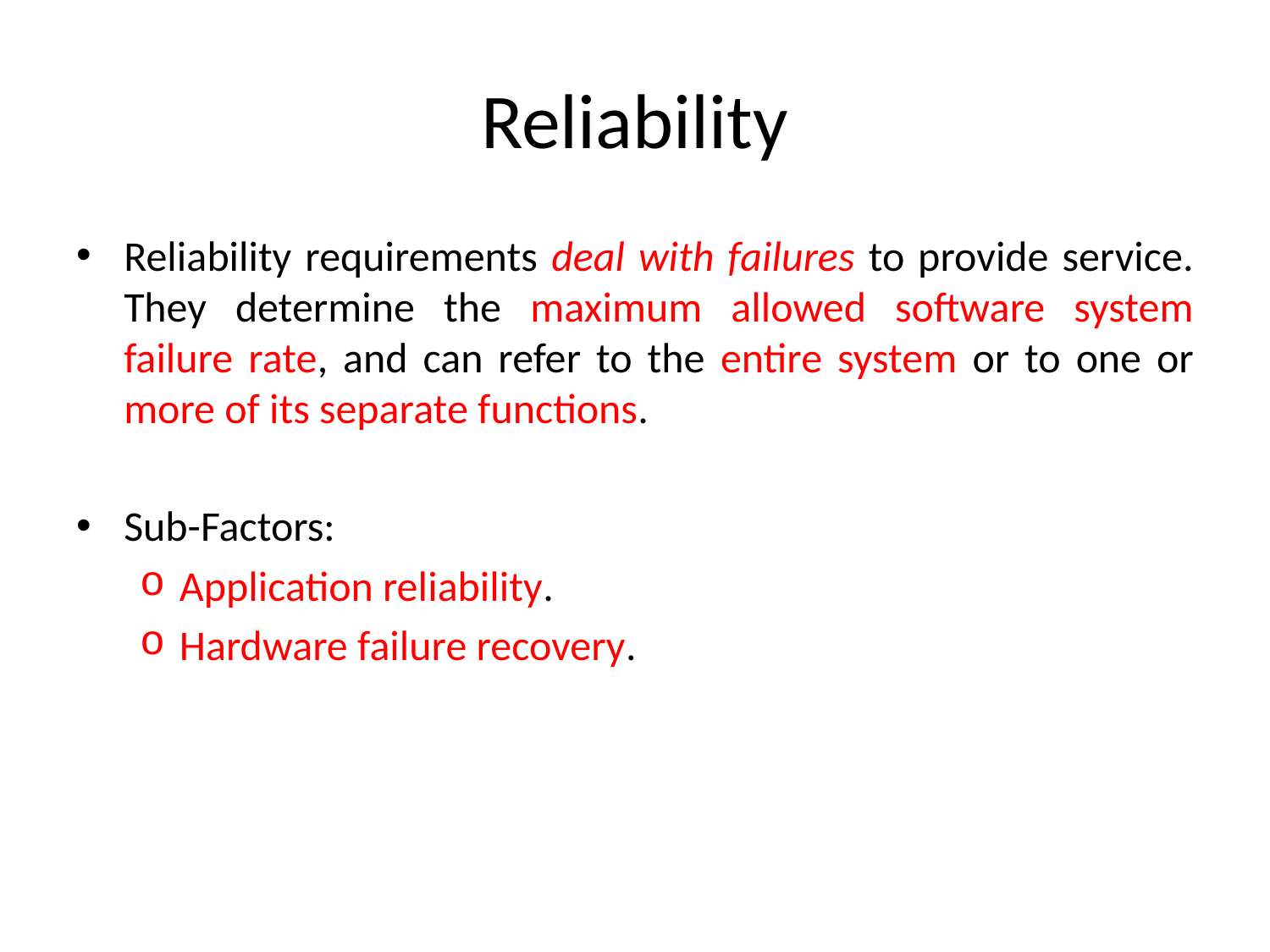

# Reliability
Reliability requirements deal with failures to provide service. They determine the maximum allowed software system failure rate, and can refer to the entire system or to one or more of its separate functions.

Sub-Factors:
Application reliability.
Hardware failure recovery.